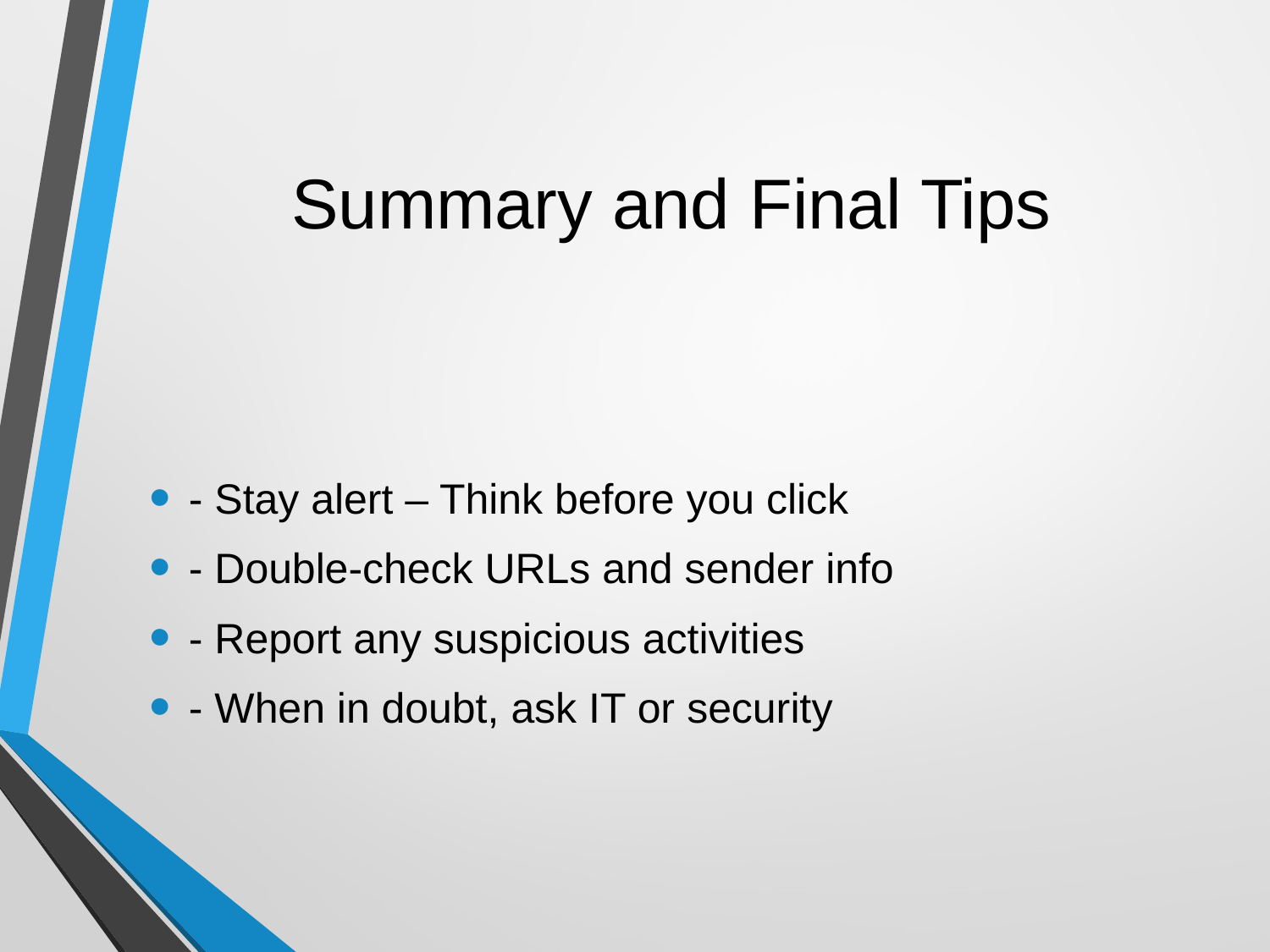

# Summary and Final Tips
- Stay alert – Think before you click
- Double-check URLs and sender info
- Report any suspicious activities
- When in doubt, ask IT or security